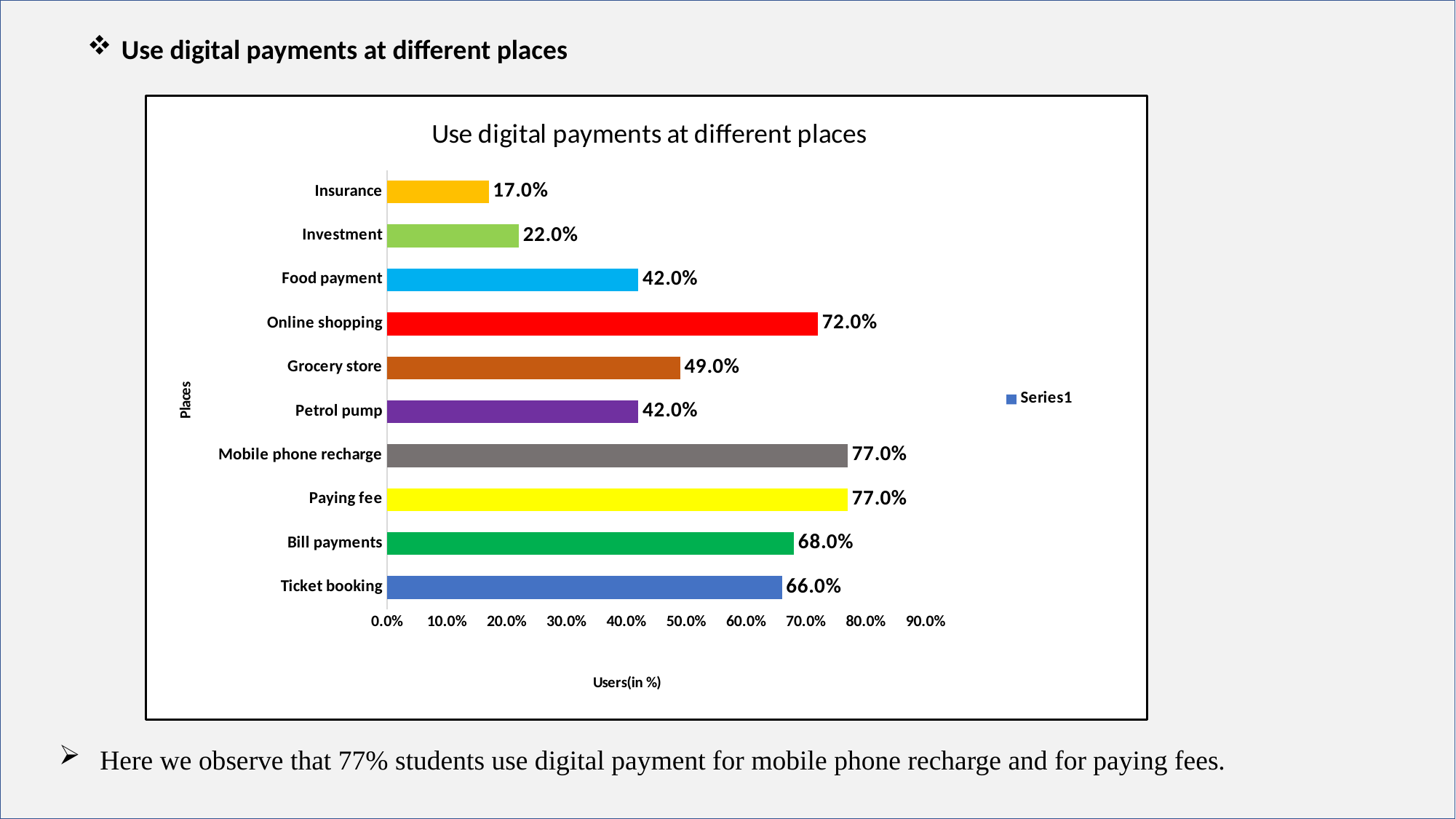

Use digital payments at different places
Use digital payments at different places

### Chart:  Use digital payments at different places

| Category |  |
|---|---|
| Ticket booking | 0.66 |
| Bill payments | 0.68 |
| Paying fee | 0.77 |
| Mobile phone recharge | 0.77 |
| Petrol pump | 0.42 |
| Grocery store | 0.49 |
| Online shopping | 0.72 |
| Food payment | 0.42 |
| Investment | 0.22 |
| Insurance | 0.17 |
Here we observe that 77% students use digital payment for mobile phone recharge and for paying fees.